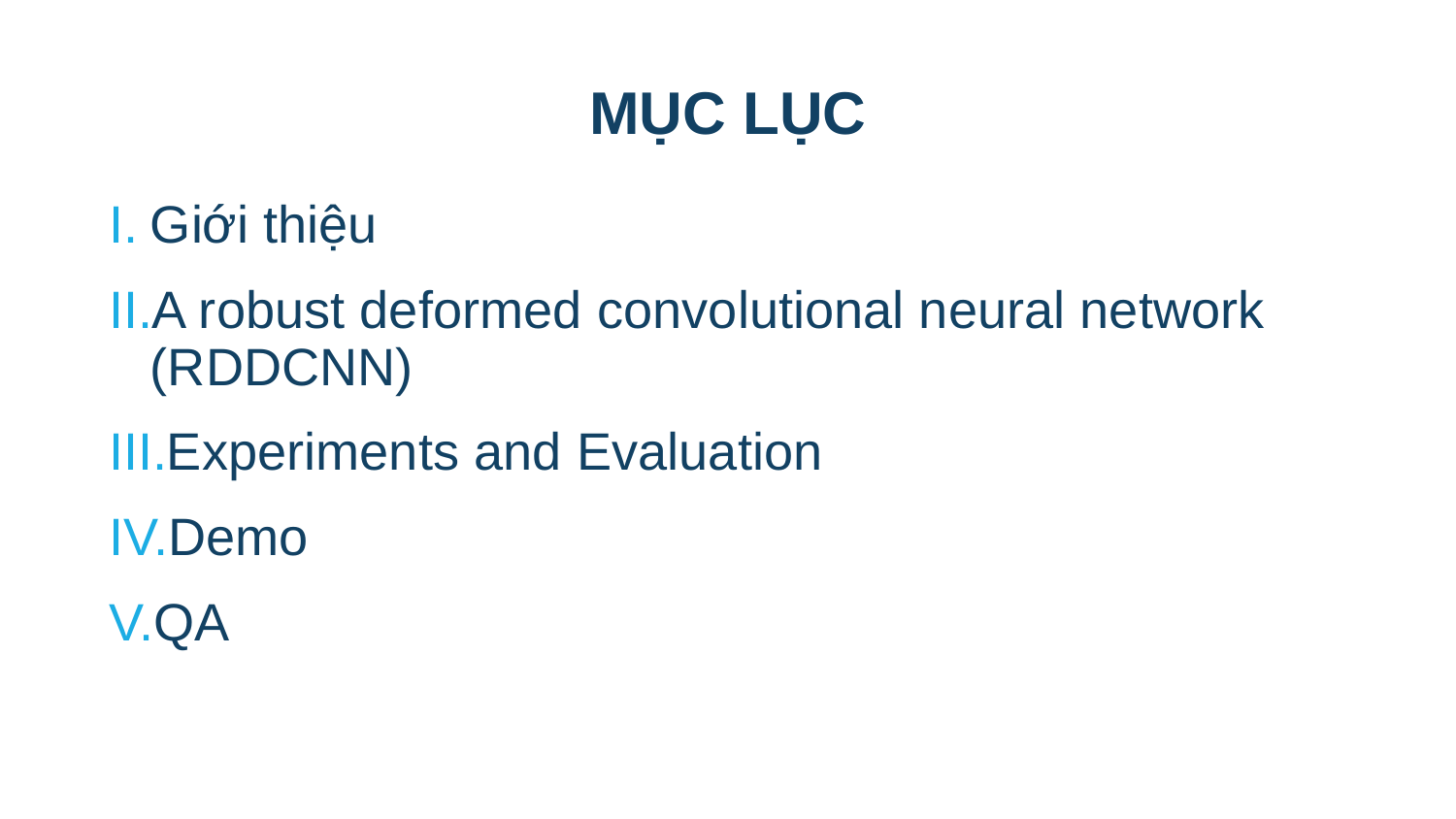

# MỤC LỤC
Giới thiệu
A robust deformed convolutional neural network (RDDCNN)
Experiments and Evaluation
Demo
QA